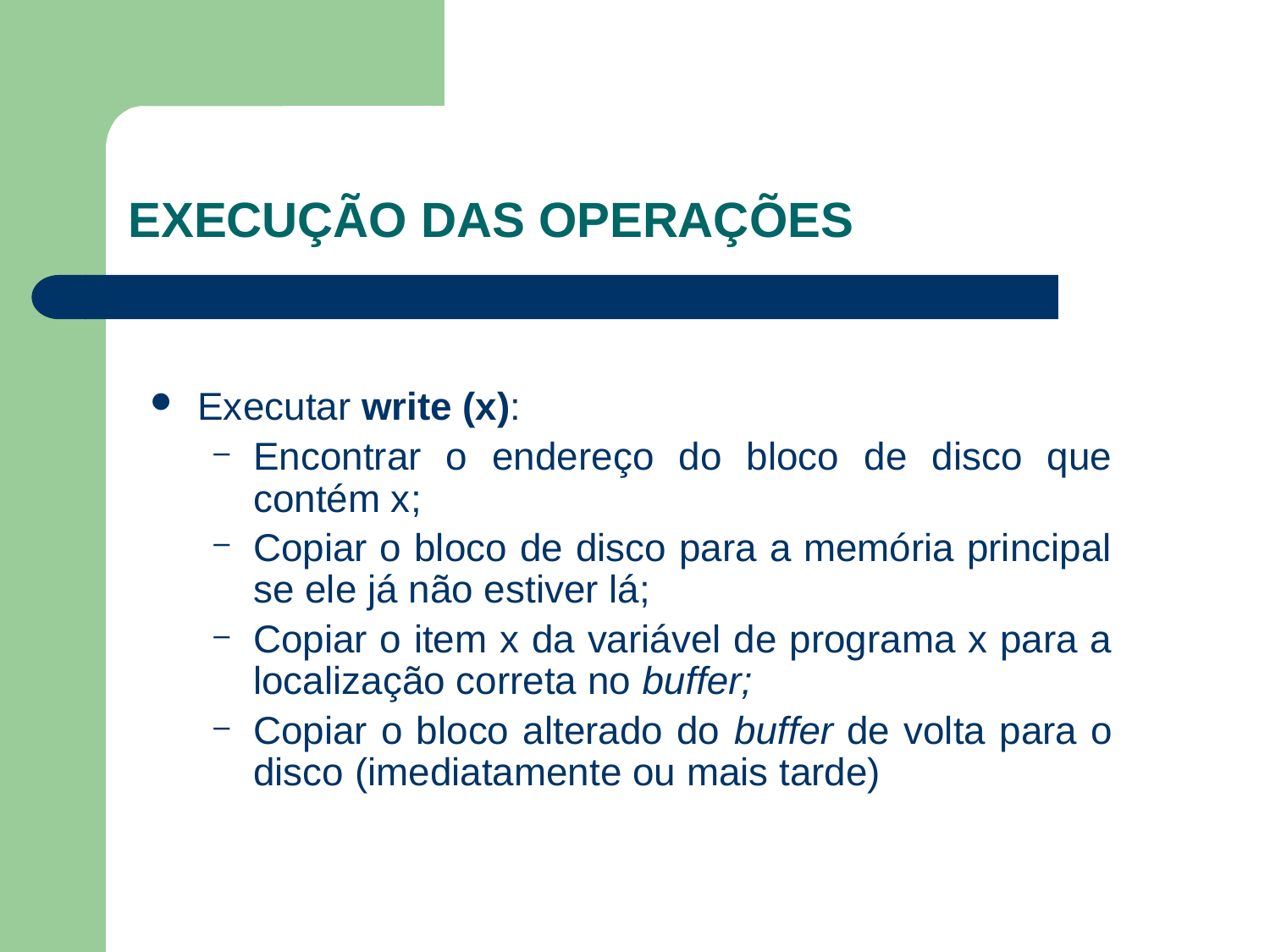

#
EXECUÇÃO DAS OPERAÇÕES

Executar write (x):
Encontrar o endereço do bloco de disco que contém x;
Copiar o bloco de disco para a memória principal se ele já não estiver lá;
Copiar o item x da variável de programa x para a localização correta no buffer;
Copiar o bloco alterado do buffer de volta para o disco (imediatamente ou mais tarde)